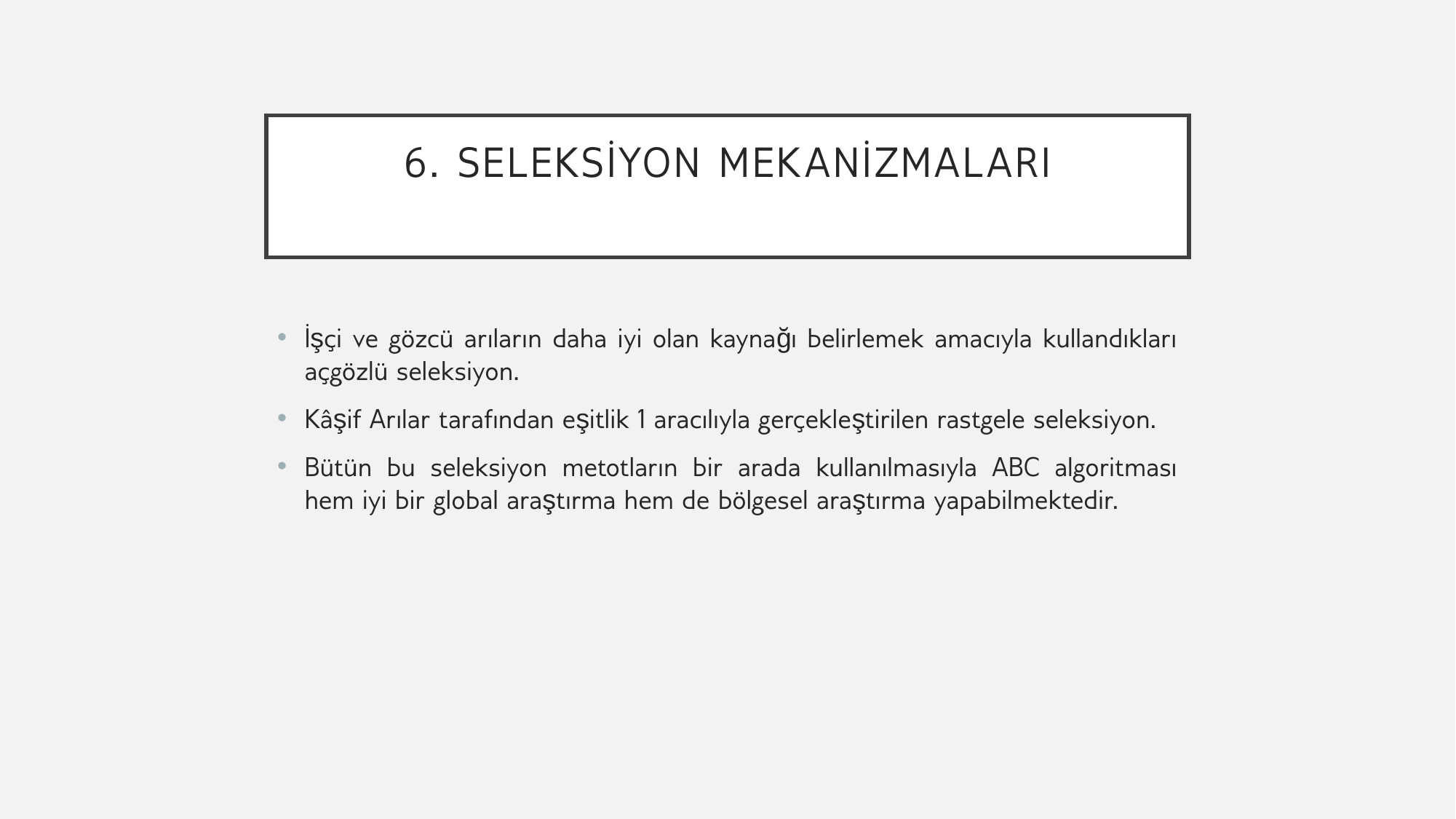

# 6. Seleksiyon Mekanizmaları

İşçi ve gözcü arıların daha iyi olan kaynağı belirlemek amacıyla kullandıkları açgözlü seleksiyon.
Kâşif Arılar tarafından eşitlik 1 aracılıyla gerçekleştirilen rastgele seleksiyon.
Bütün bu seleksiyon metotların bir arada kullanılmasıyla ABC algoritması hem iyi bir global araştırma hem de bölgesel araştırma yapabilmektedir.